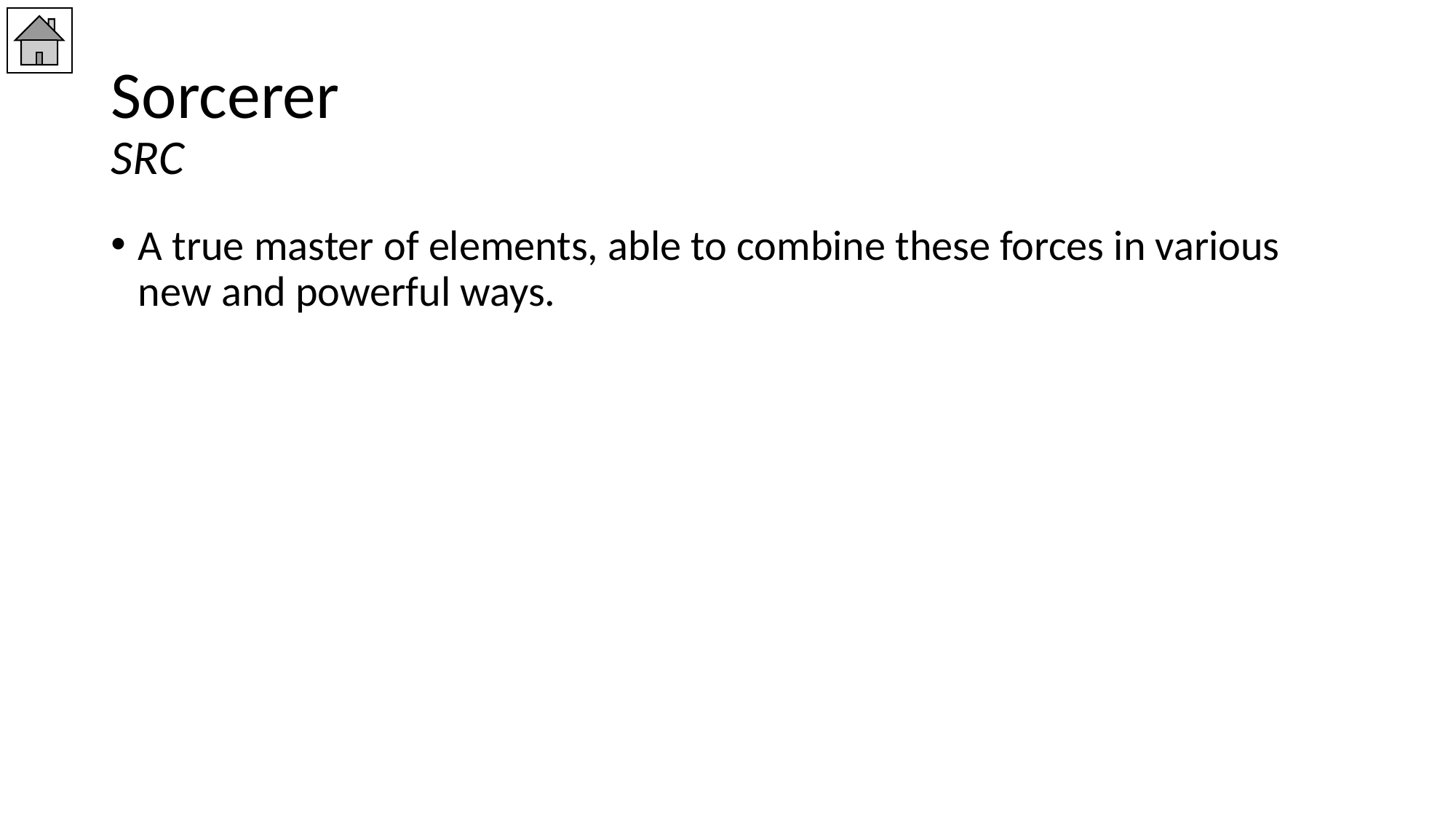

# Sorcerer SRC
A true master of elements, able to combine these forces in various new and powerful ways.